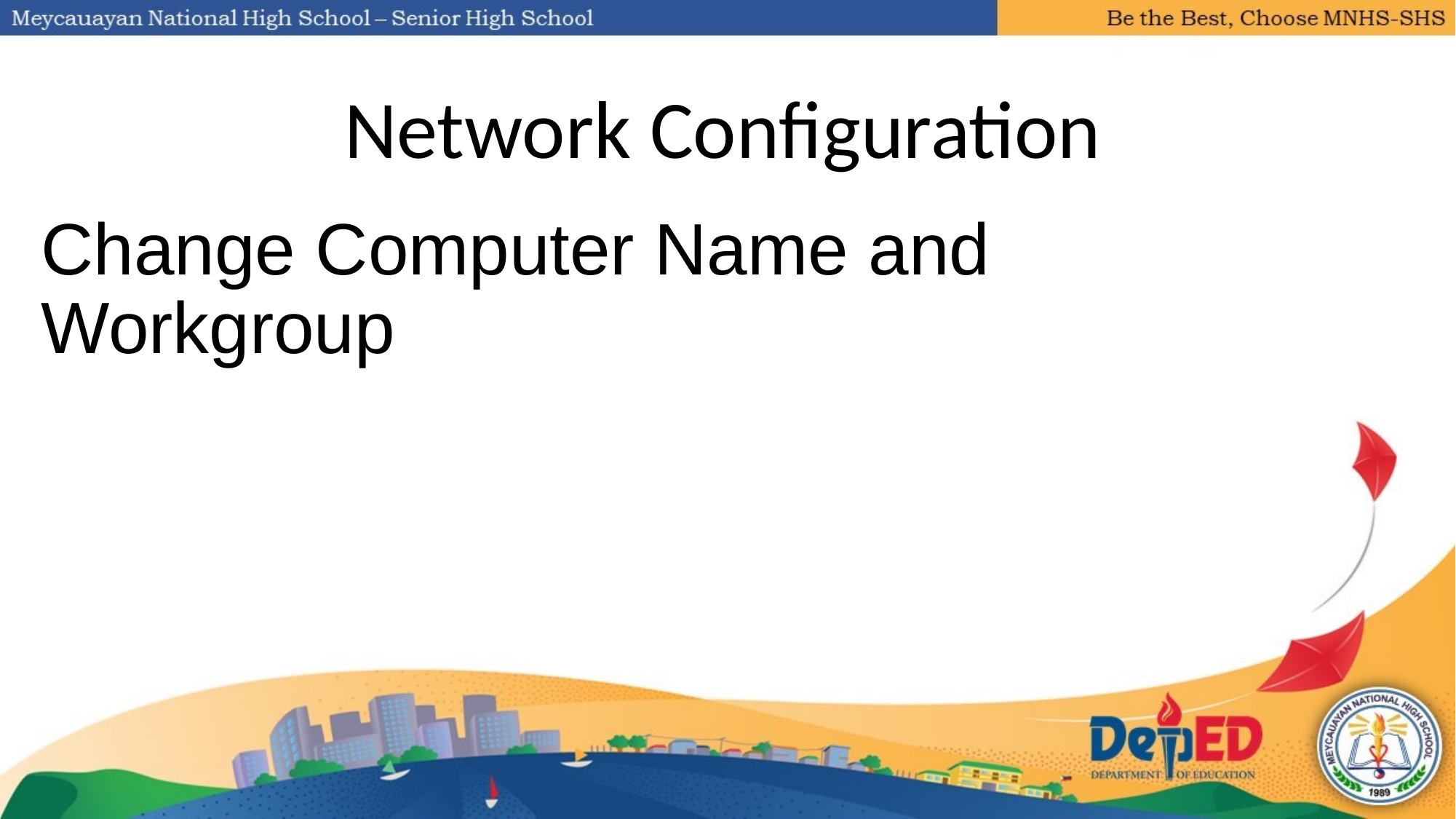

# Network Configuration
Change Computer Name and Workgroup